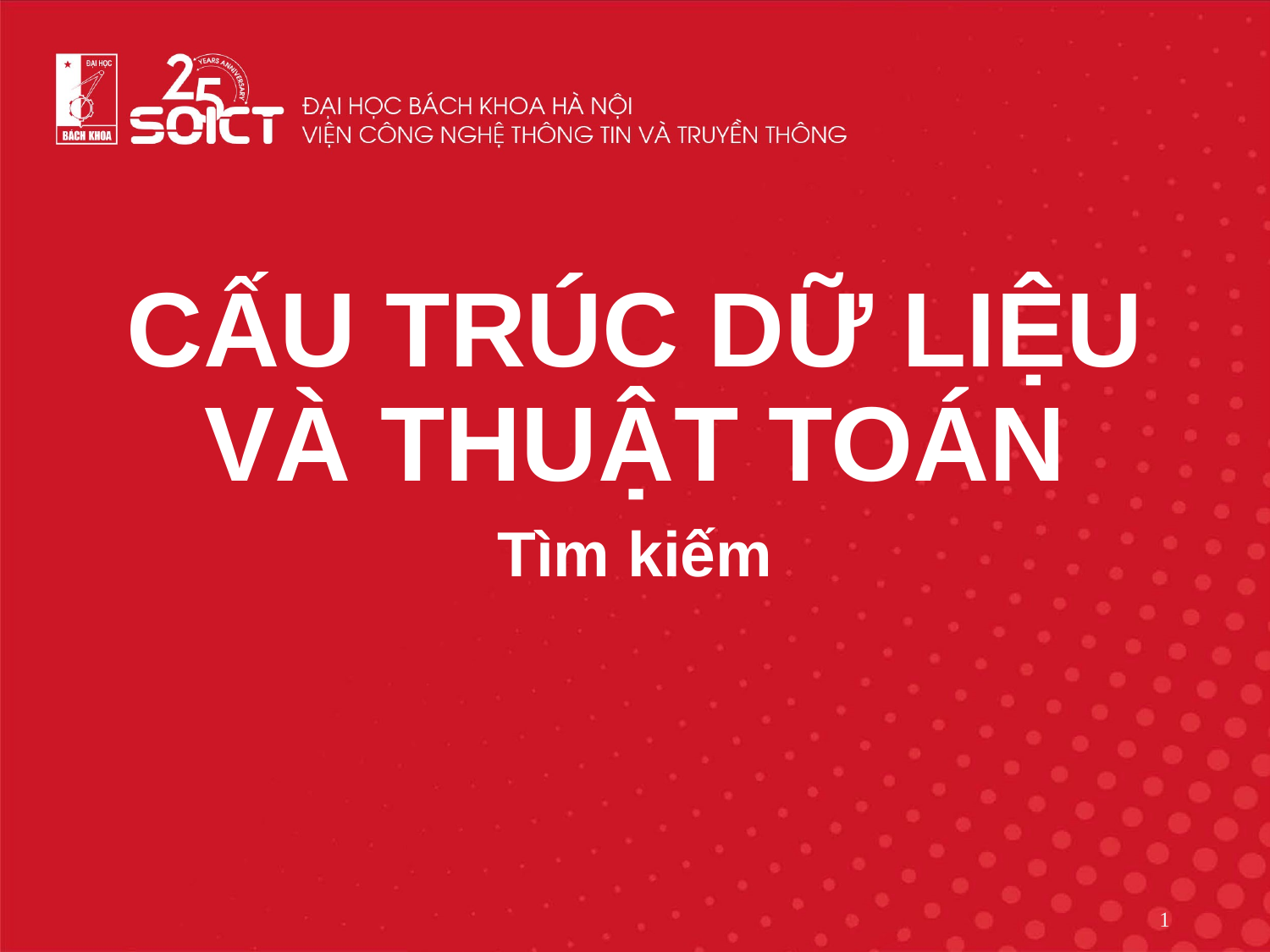

CẤU TRÚC DỮ LIỆU VÀ THUẬT TOÁN
Tìm kiếm
1